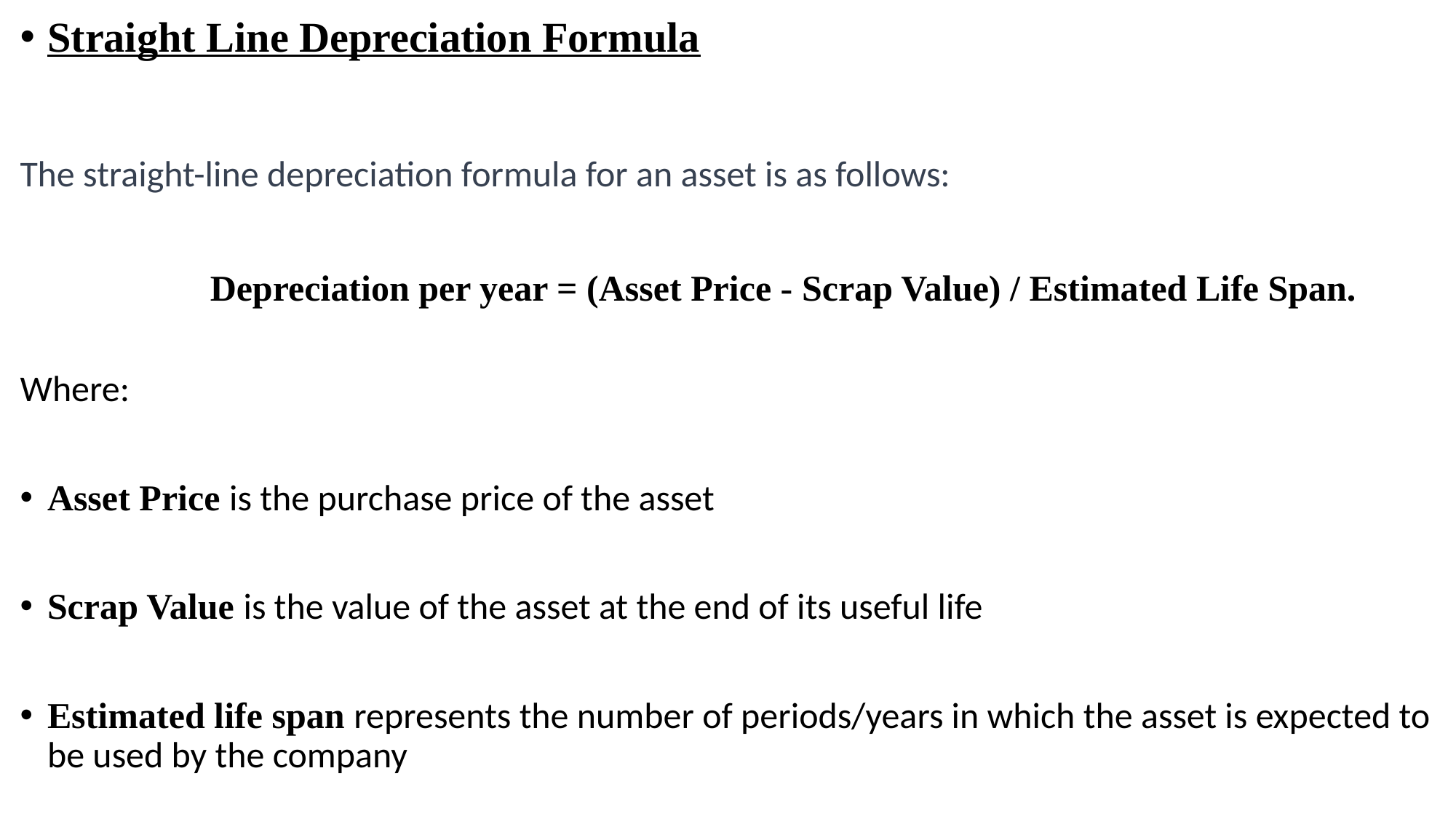

Straight Line Depreciation Formula

The straight-line depreciation formula for an asset is as follows:

                   Depreciation per year = (Asset Price - Scrap Value) / Estimated Life Span.

Where:

Asset Price is the purchase price of the asset

Scrap Value is the value of the asset at the end of its useful life

Estimated life span represents the number of periods/years in which the asset is expected to be used by the company